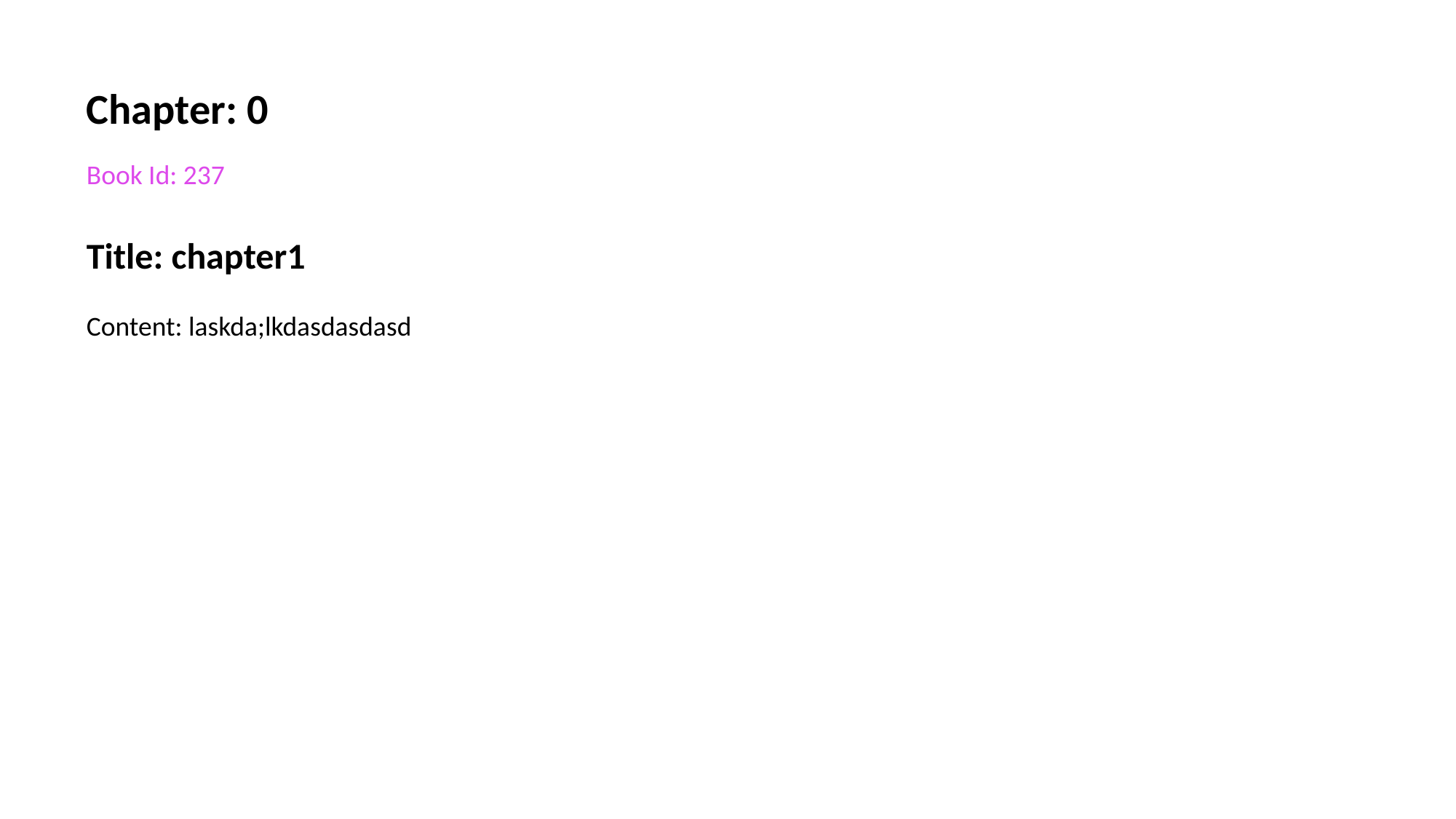

Chapter: 0
Book Id: 237
Title: chapter1
Content: laskda;lkdasdasdasd